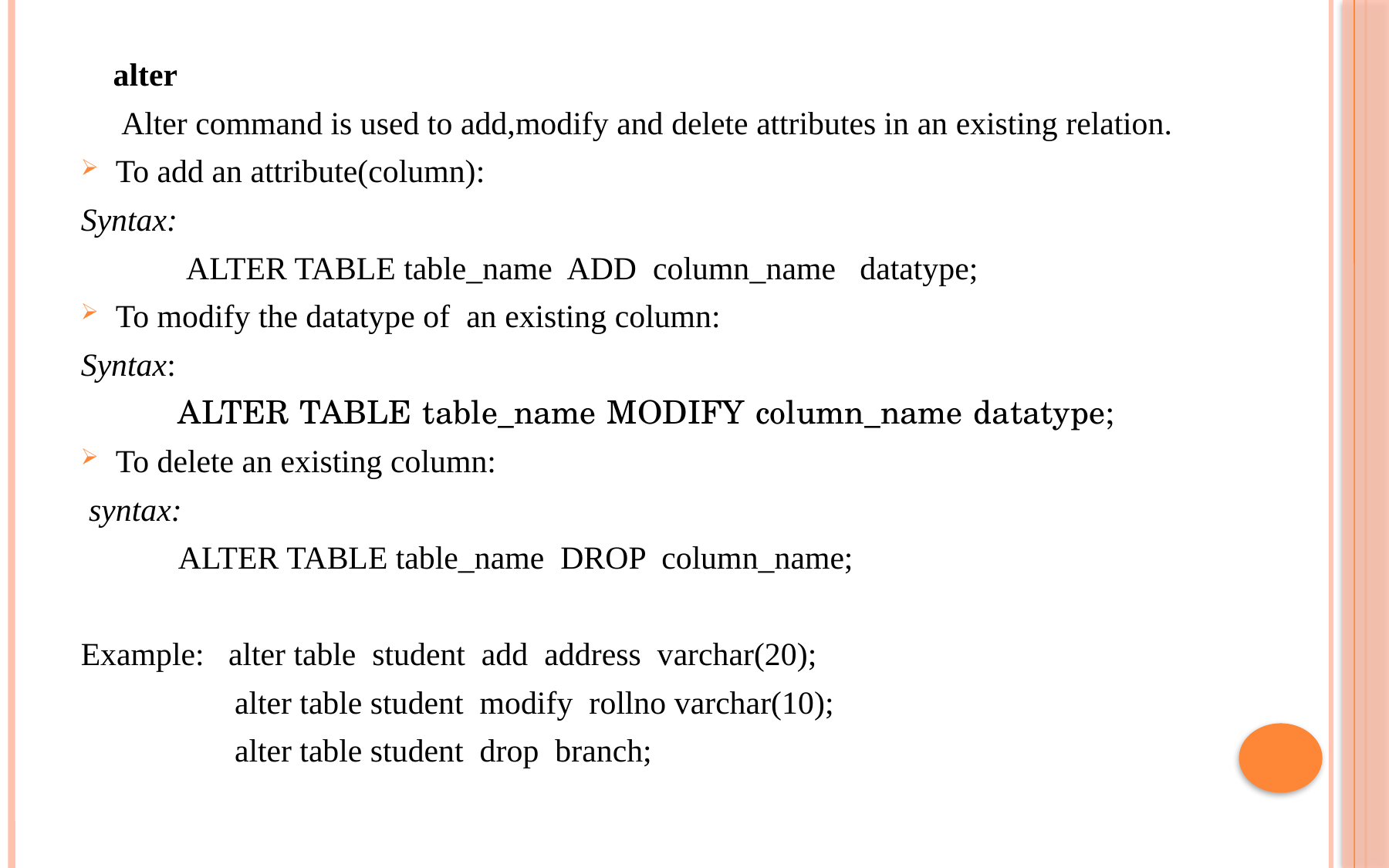

alter
     Alter command is used to add,modify and delete attributes in an existing relation.
To add an attribute(column):
Syntax:
             ALTER TABLE table_name  ADD  column_name   datatype;
To modify the datatype of  an existing column:
Syntax:
            ALTER TABLE table_name MODIFY column_name datatype;
To delete an existing column:
 syntax:
            ALTER TABLE table_name  DROP  column_name;

Example:   alter table  student  add  address  varchar(20);
                   alter table student  modify  rollno varchar(10);
                   alter table student  drop  branch;